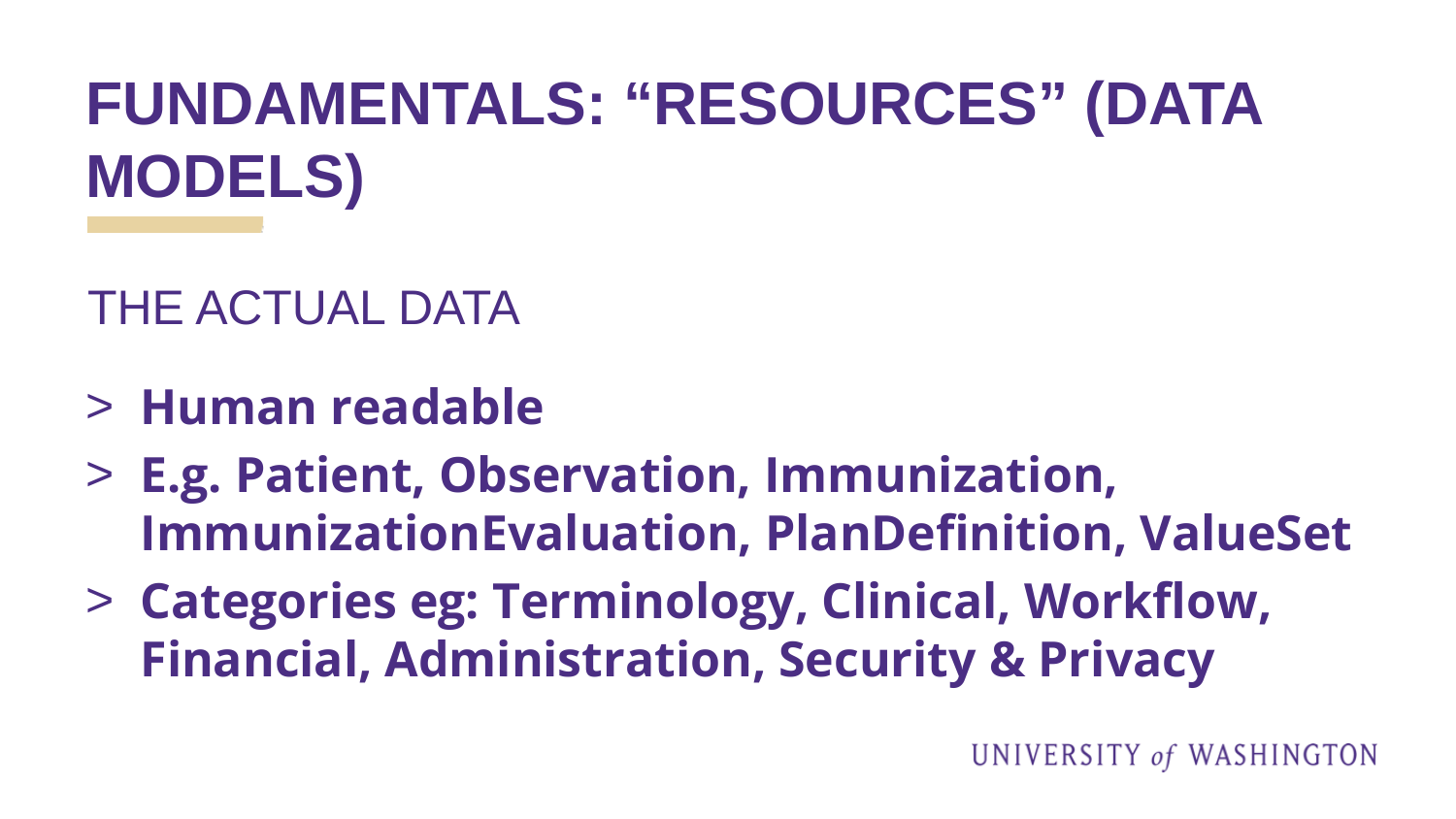

# FUNDAMENTALS: “RESOURCES” (DATA MODELS)
THE ACTUAL DATA
Human readable
E.g. Patient, Observation, Immunization, ImmunizationEvaluation, PlanDefinition, ValueSet
Categories eg: Terminology, Clinical, Workflow, Financial, Administration, Security & Privacy